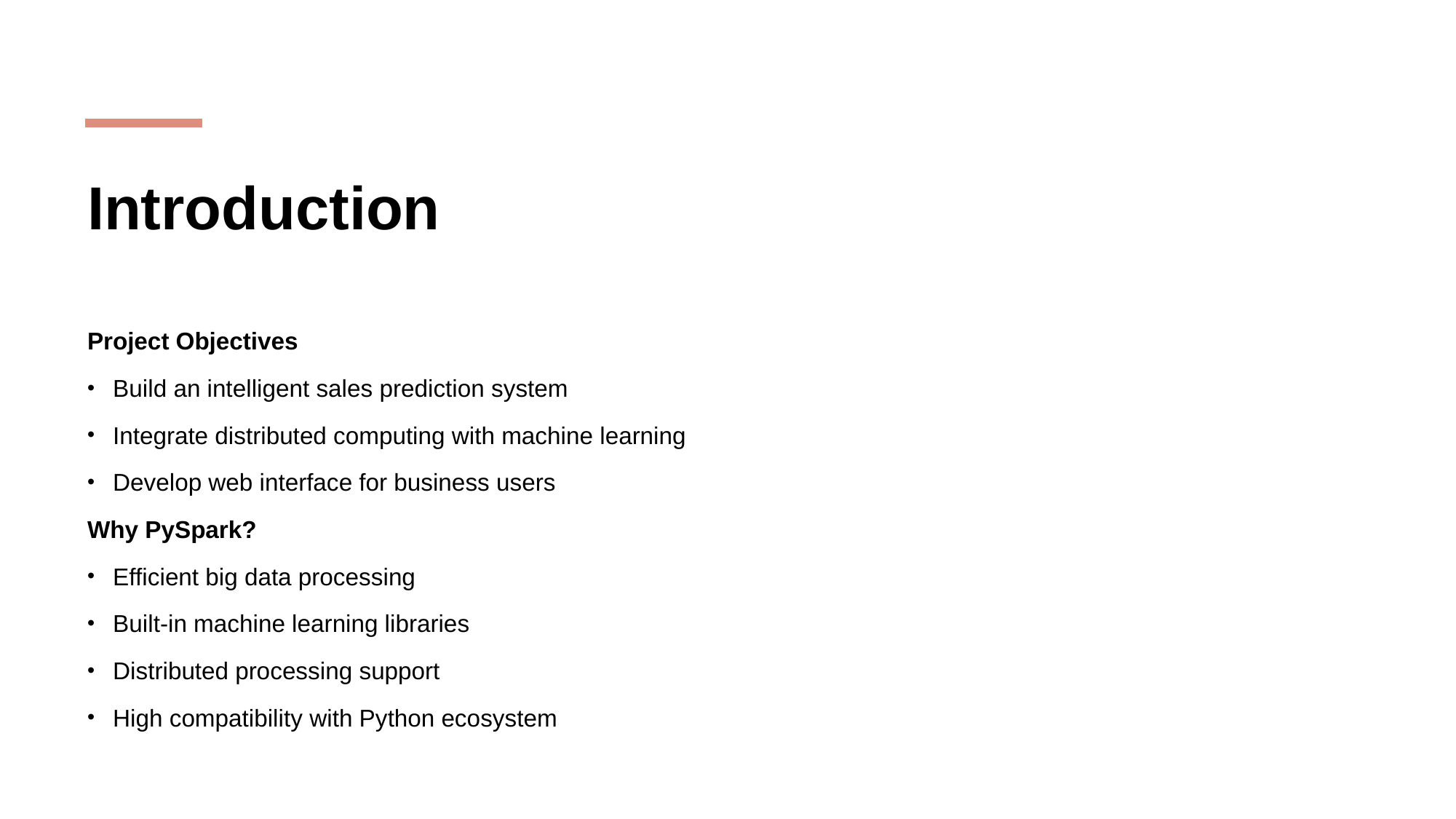

# Introduction
Project Objectives
Build an intelligent sales prediction system
Integrate distributed computing with machine learning
Develop web interface for business users
Why PySpark?
Efficient big data processing
Built-in machine learning libraries
Distributed processing support
High compatibility with Python ecosystem